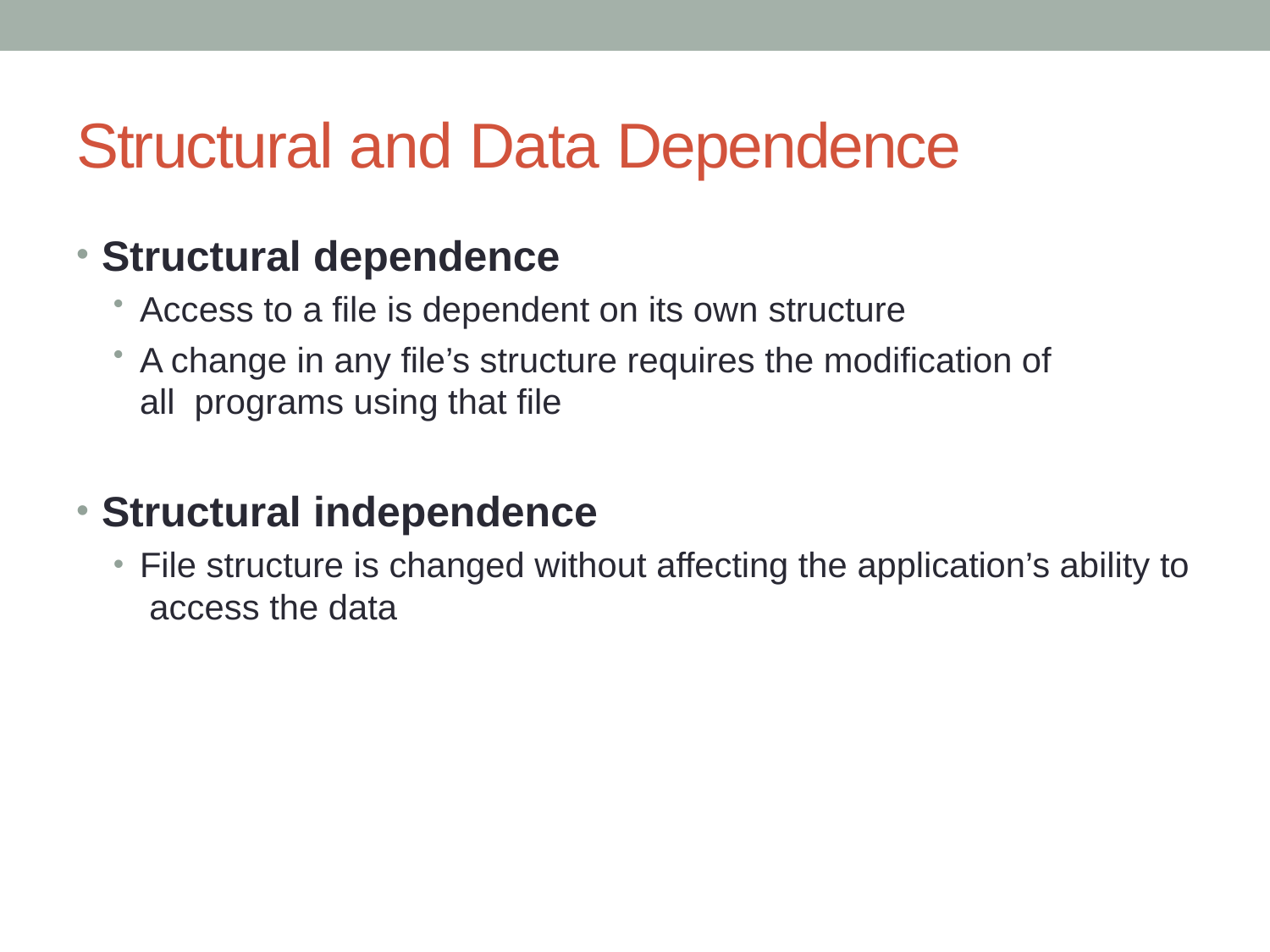

# Structural and Data Dependence
Structural dependence
Access to a file is dependent on its own structure
A change in any file’s structure requires the modification of all  programs using that file

Structural independence
File structure is changed without affecting the application’s ability to  access the data